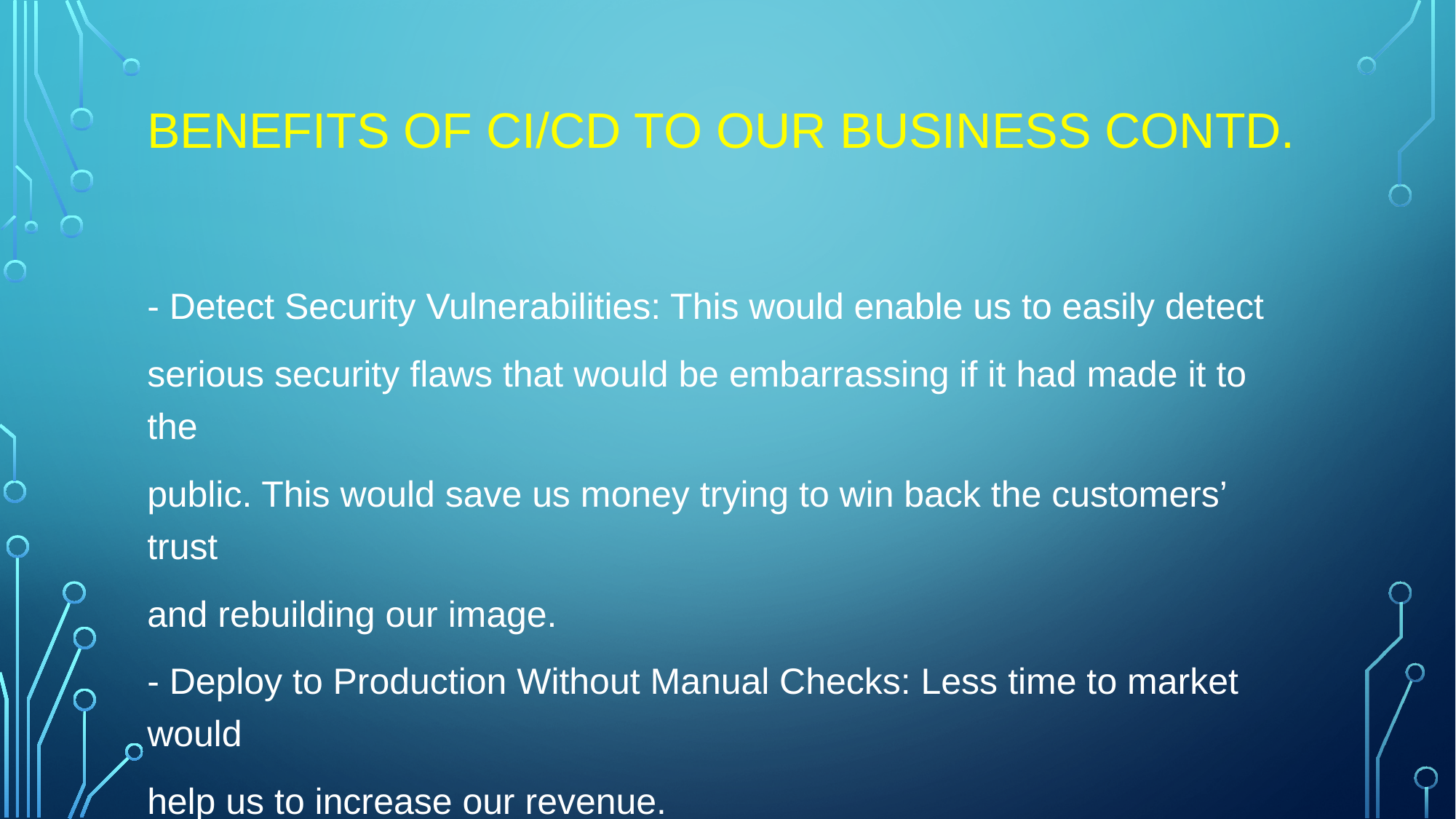

# Benefits of CI/CD to our business contd.
- Detect Security Vulnerabilities: This would enable us to easily detect
serious security flaws that would be embarrassing if it had made it to the
public. This would save us money trying to win back the customers’ trust
and rebuilding our image.
- Deploy to Production Without Manual Checks: Less time to market would
help us to increase our revenue.